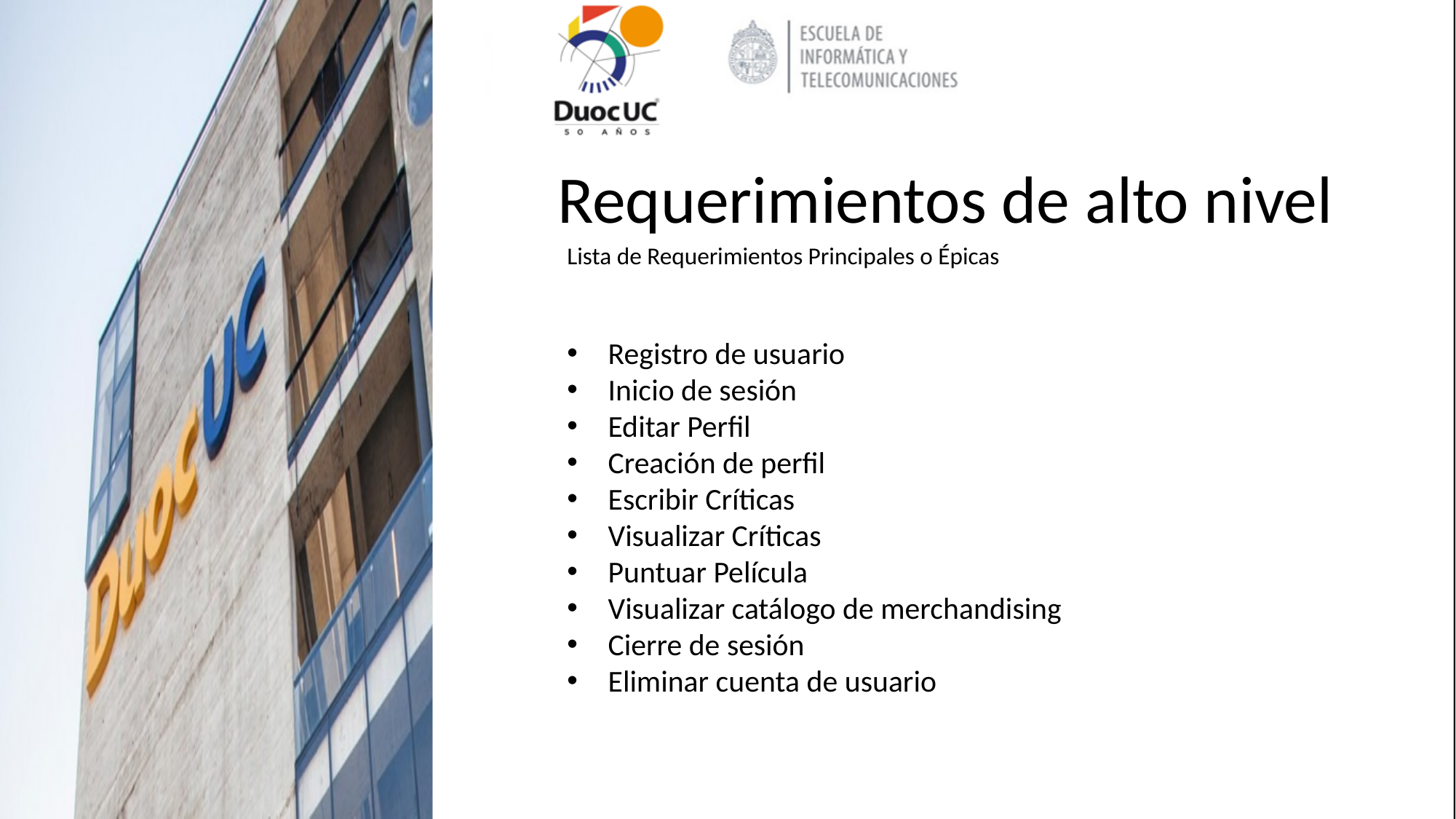

#
Requerimientos de alto nivel
Lista de Requerimientos Principales o Épicas
Registro de usuario
Inicio de sesión
Editar Perfil
Creación de perfil
Escribir Críticas
Visualizar Críticas
Puntuar Película
Visualizar catálogo de merchandising
Cierre de sesión
Eliminar cuenta de usuario